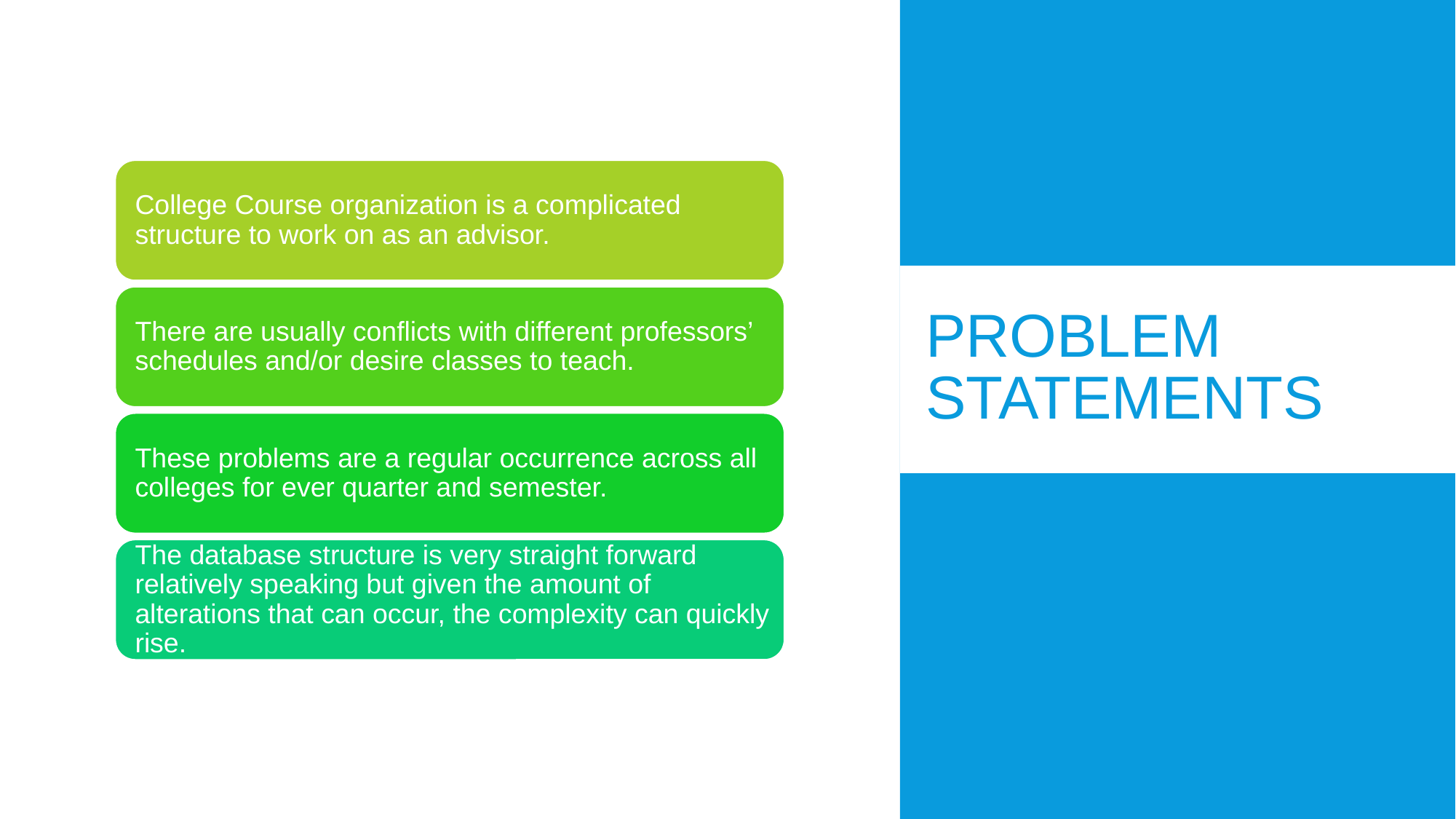

College Course organization is a complicated structure to work on as an advisor.
There are usually conflicts with different professors’ schedules and/or desire classes to teach.
These problems are a regular occurrence across all colleges for ever quarter and semester.
The database structure is very straight forward relatively speaking but given the amount of alterations that can occur, the complexity can quickly rise.

# Problem statements